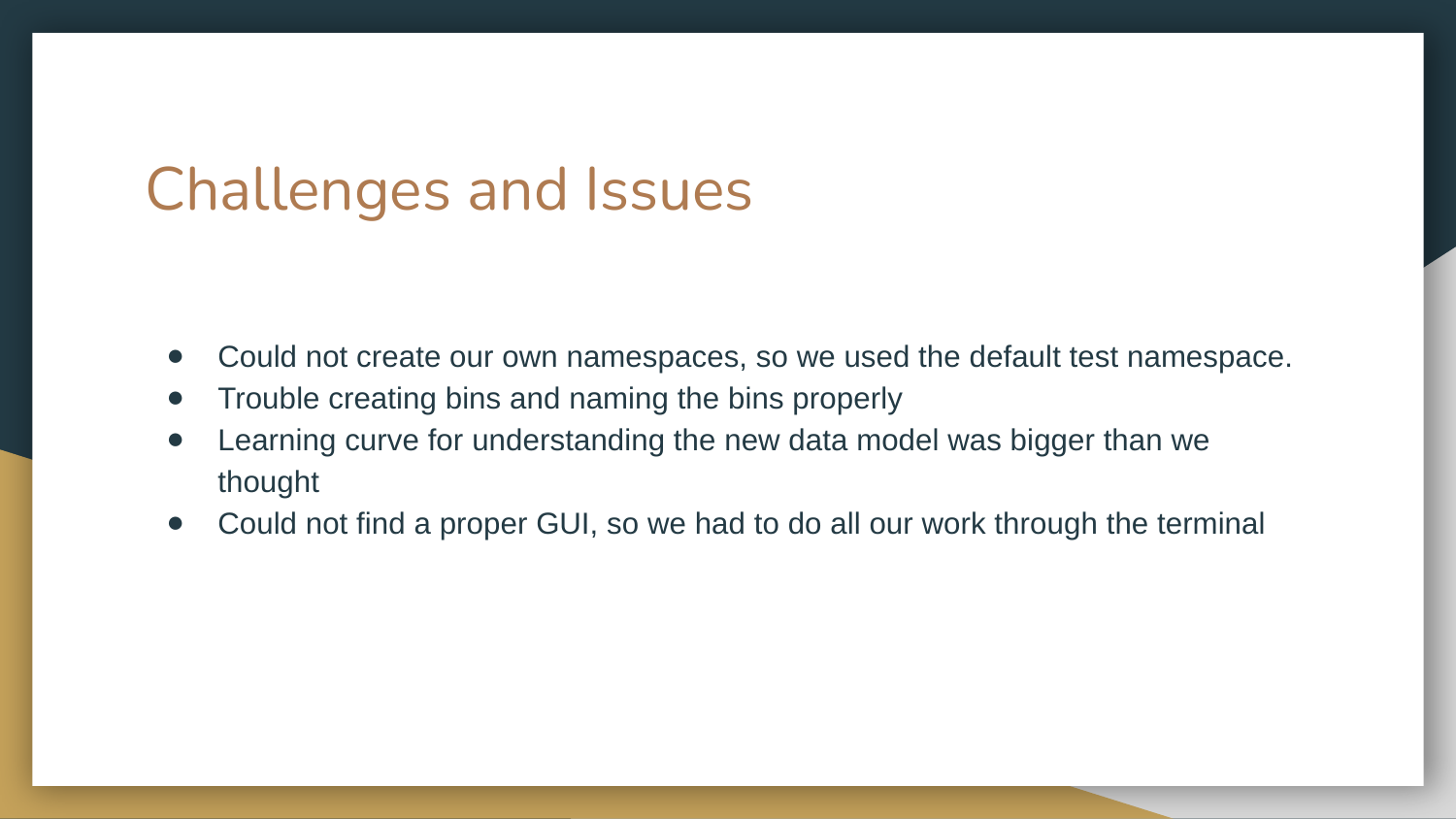

# Challenges and Issues
Could not create our own namespaces, so we used the default test namespace.
Trouble creating bins and naming the bins properly
Learning curve for understanding the new data model was bigger than we thought
Could not find a proper GUI, so we had to do all our work through the terminal